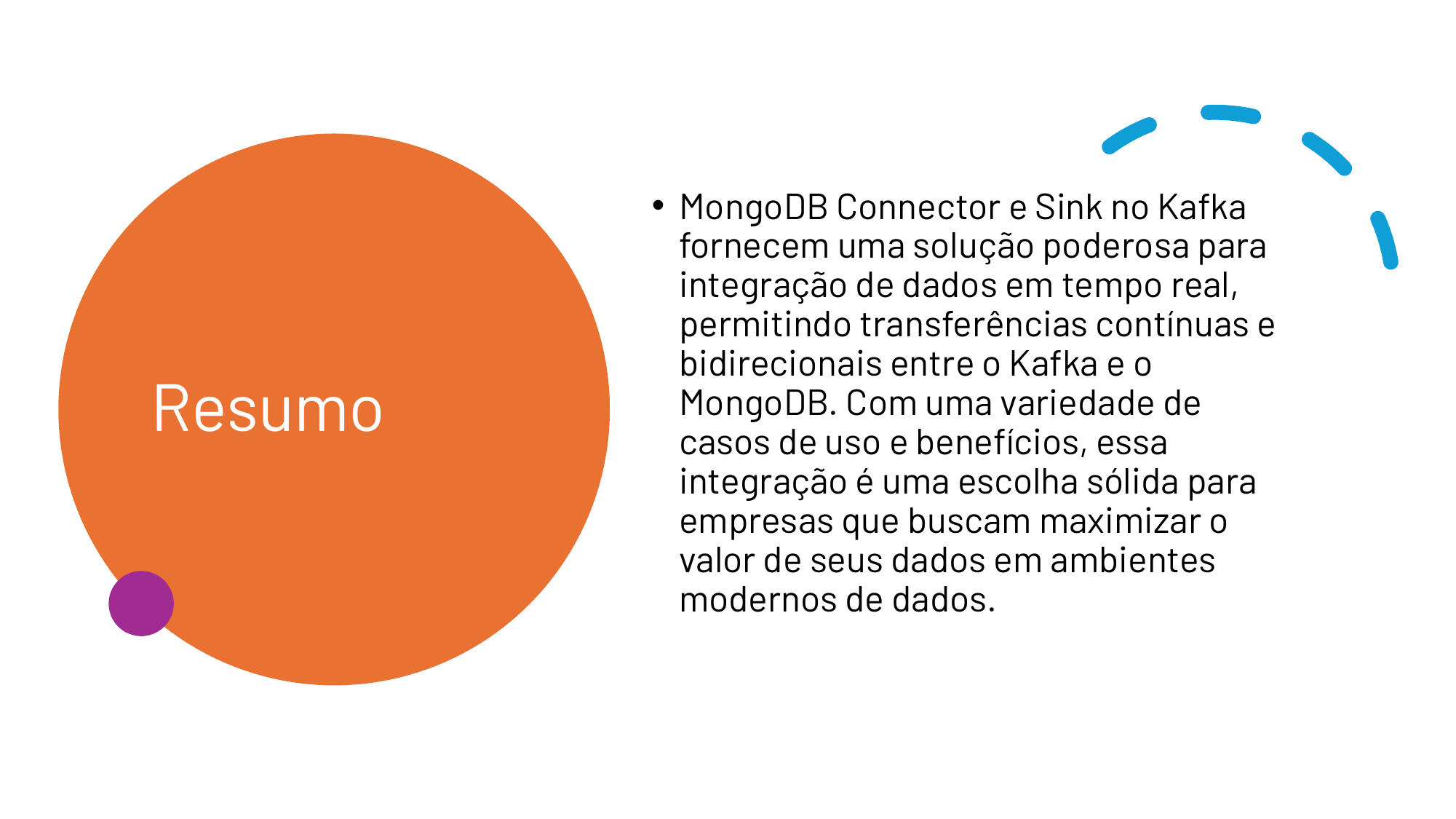

# Resumo
MongoDB Connector e Sink no Kafka fornecem uma solução poderosa para integração de dados em tempo real, permitindo transferências contínuas e bidirecionais entre o Kafka e o MongoDB. Com uma variedade de casos de uso e benefícios, essa integração é uma escolha sólida para empresas que buscam maximizar o valor de seus dados em ambientes modernos de dados.